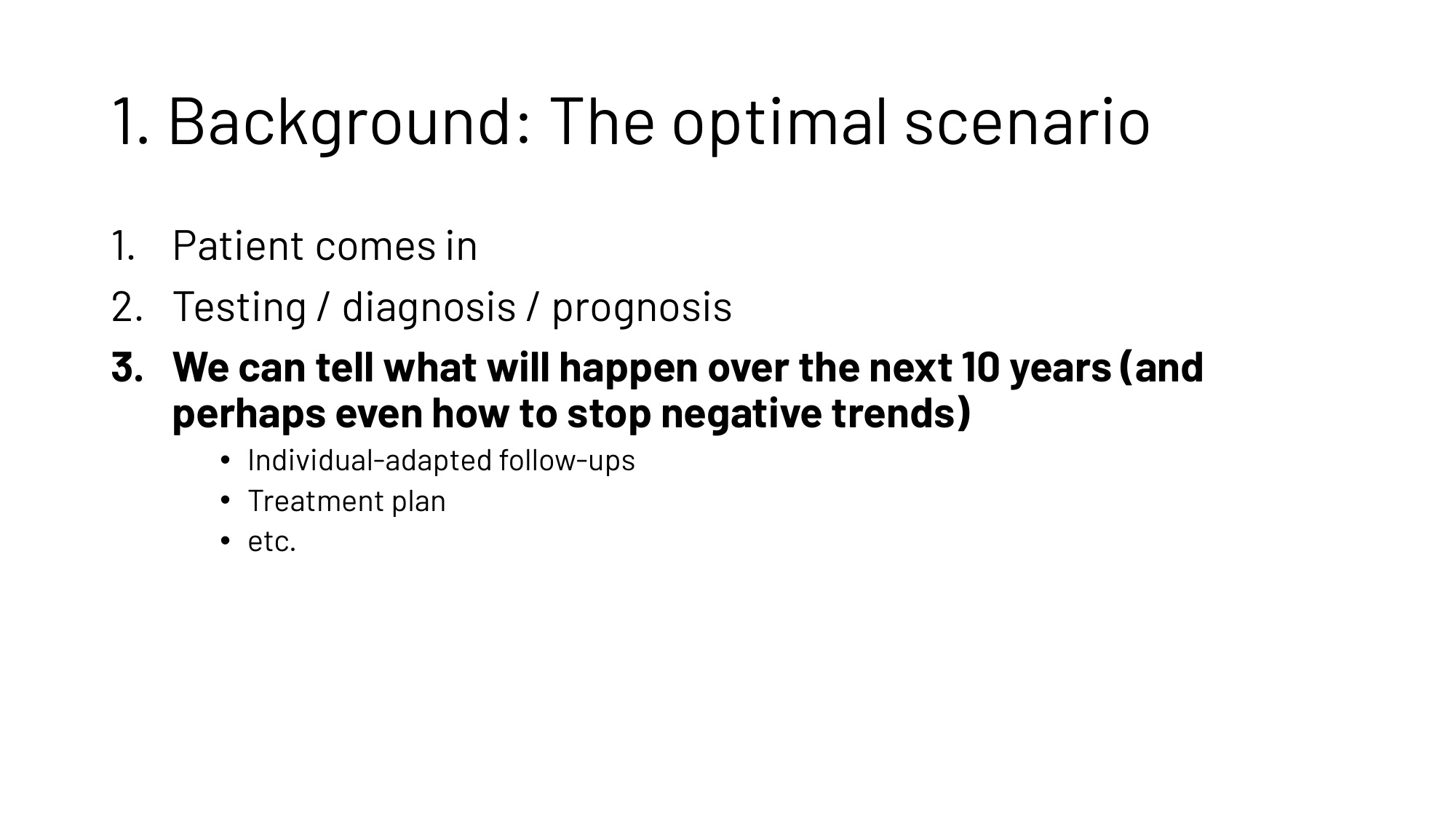

# 1. Background: The optimal scenario
Patient comes in
Testing / diagnosis / prognosis
We can tell what will happen over the next 10 years (and perhaps even how to stop negative trends)
Individual-adapted follow-ups
Treatment plan
etc.